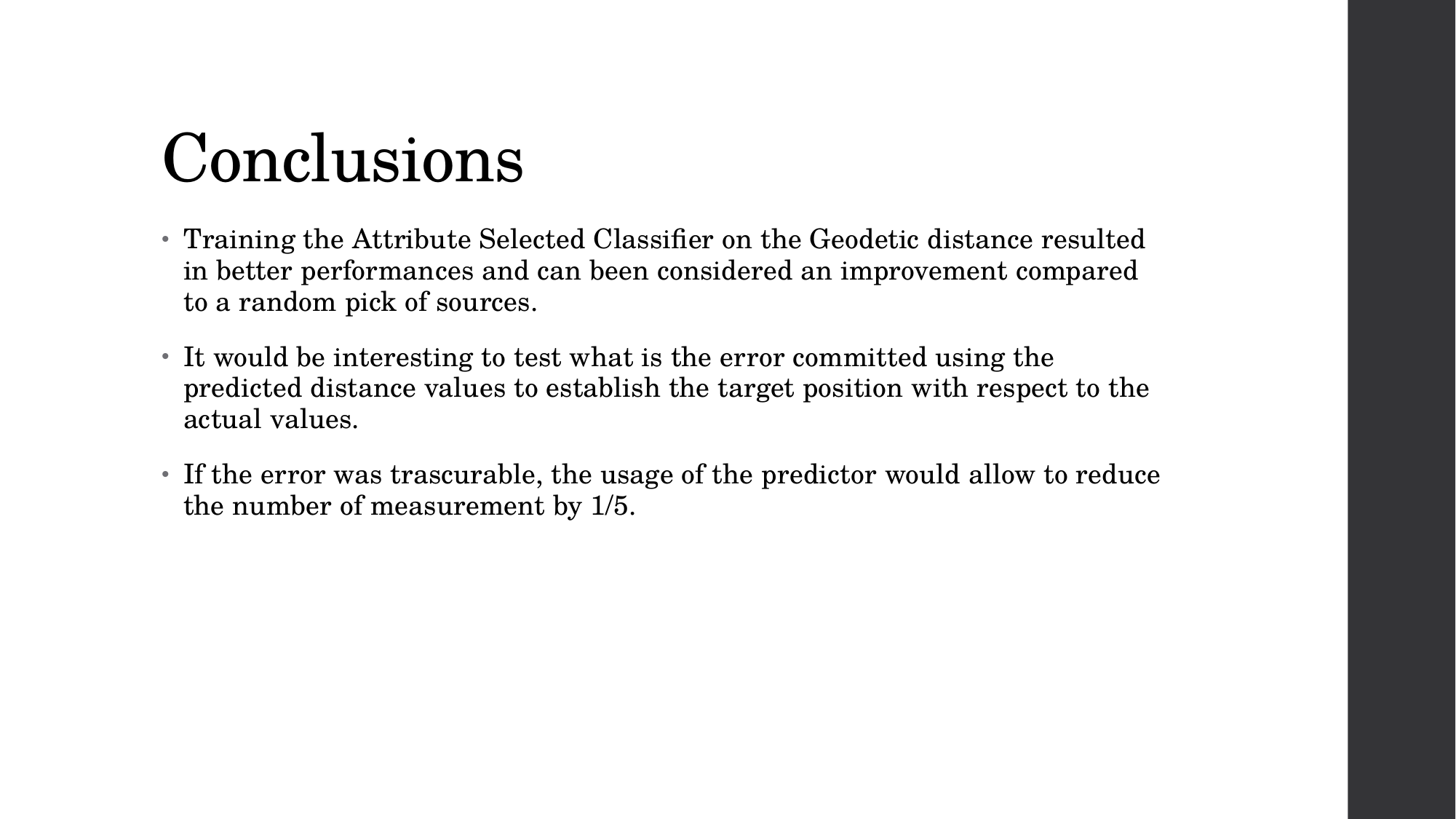

# Conclusions
Training the Attribute Selected Classifier on the Geodetic distance resulted in better performances and can been considered an improvement compared to a random pick of sources.
It would be interesting to test what is the error committed using the predicted distance values to establish the target position with respect to the actual values.
If the error was trascurable, the usage of the predictor would allow to reduce the number of measurement by 1/5.